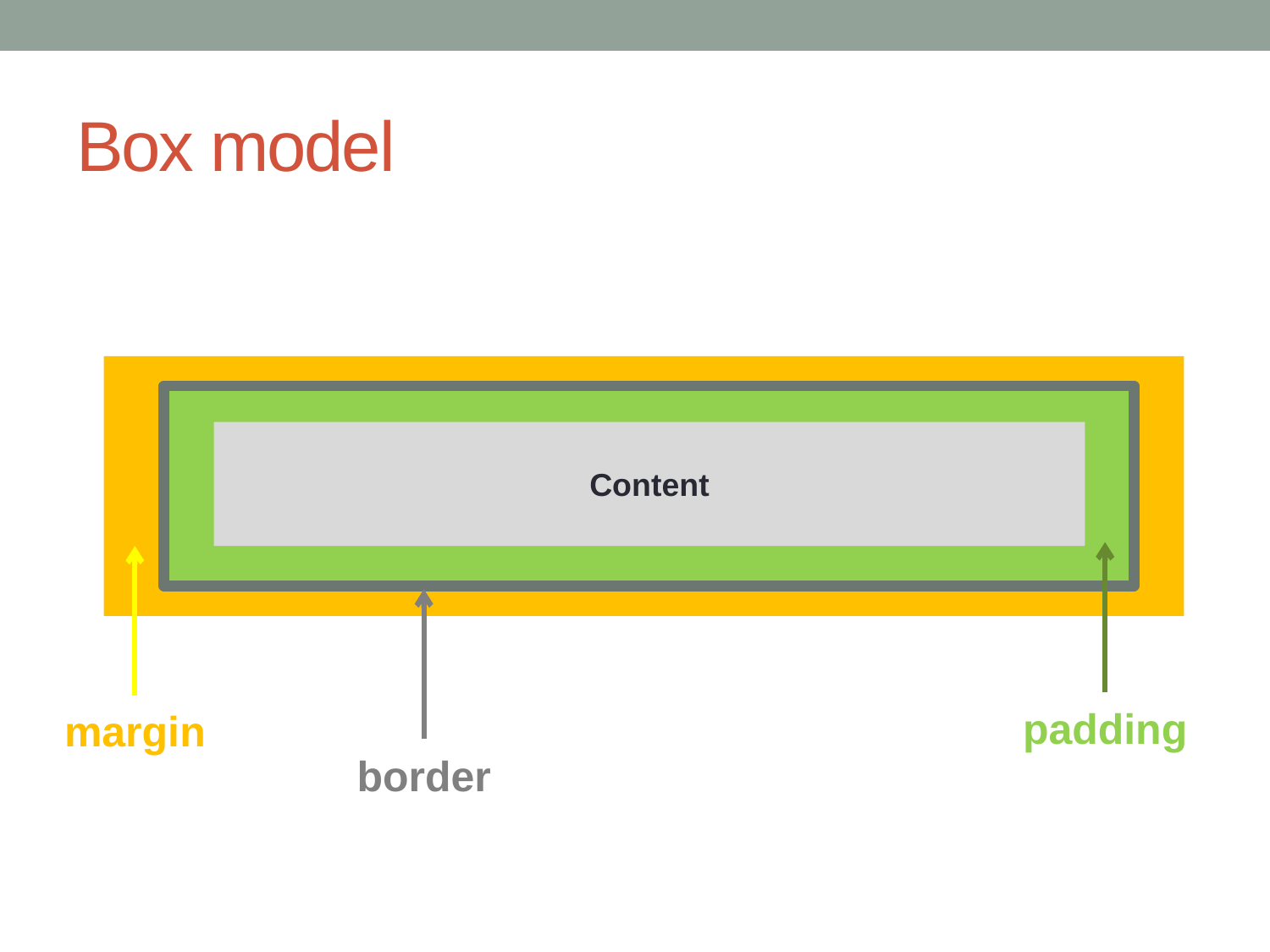

# Box model

Content
padding
margin
border